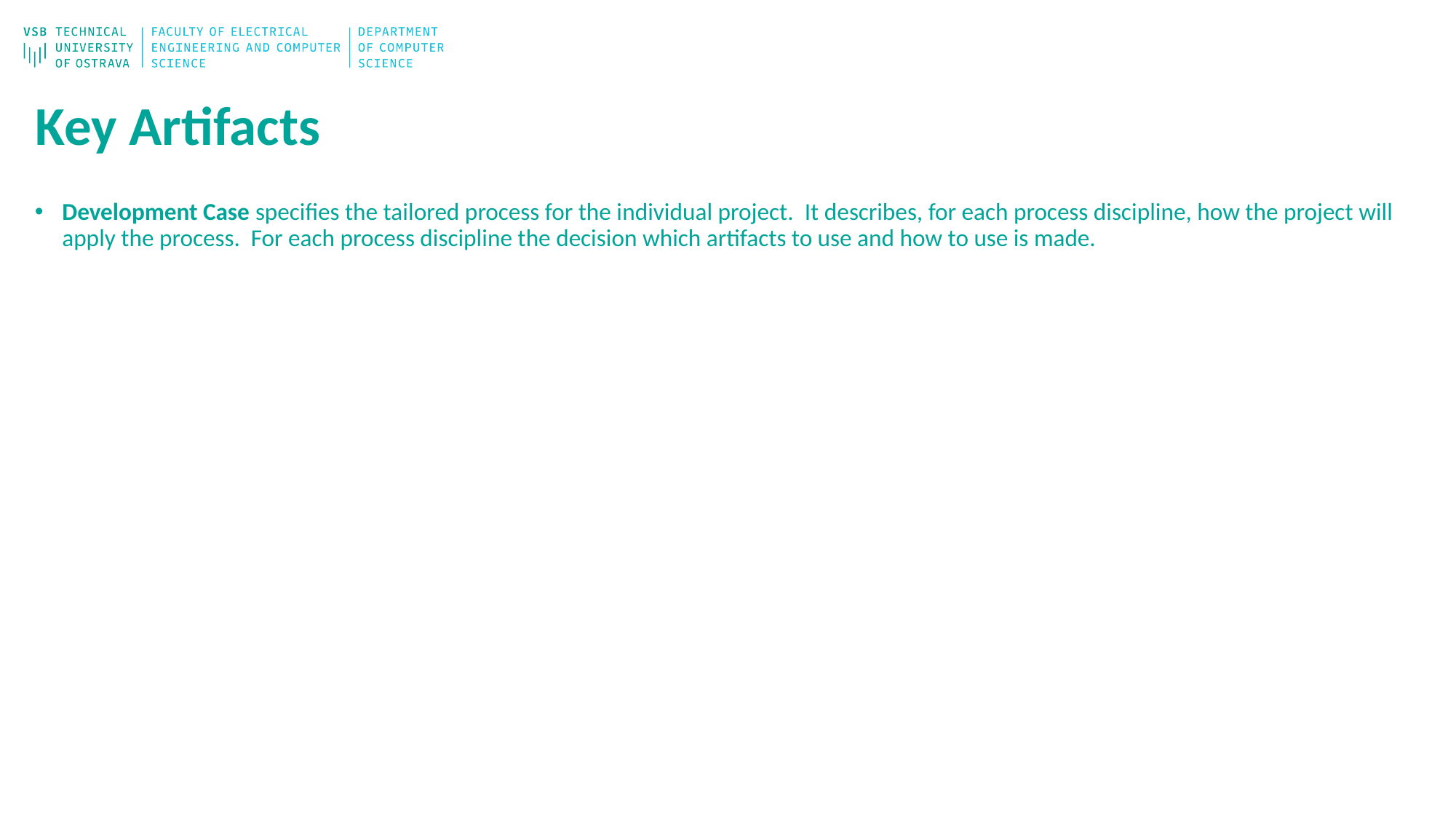

# Key Artifacts
Development Case specifies the tailored process for the individual project.  It describes, for each process discipline, how the project will apply the process.  For each process discipline the decision which artifacts to use and how to use is made.